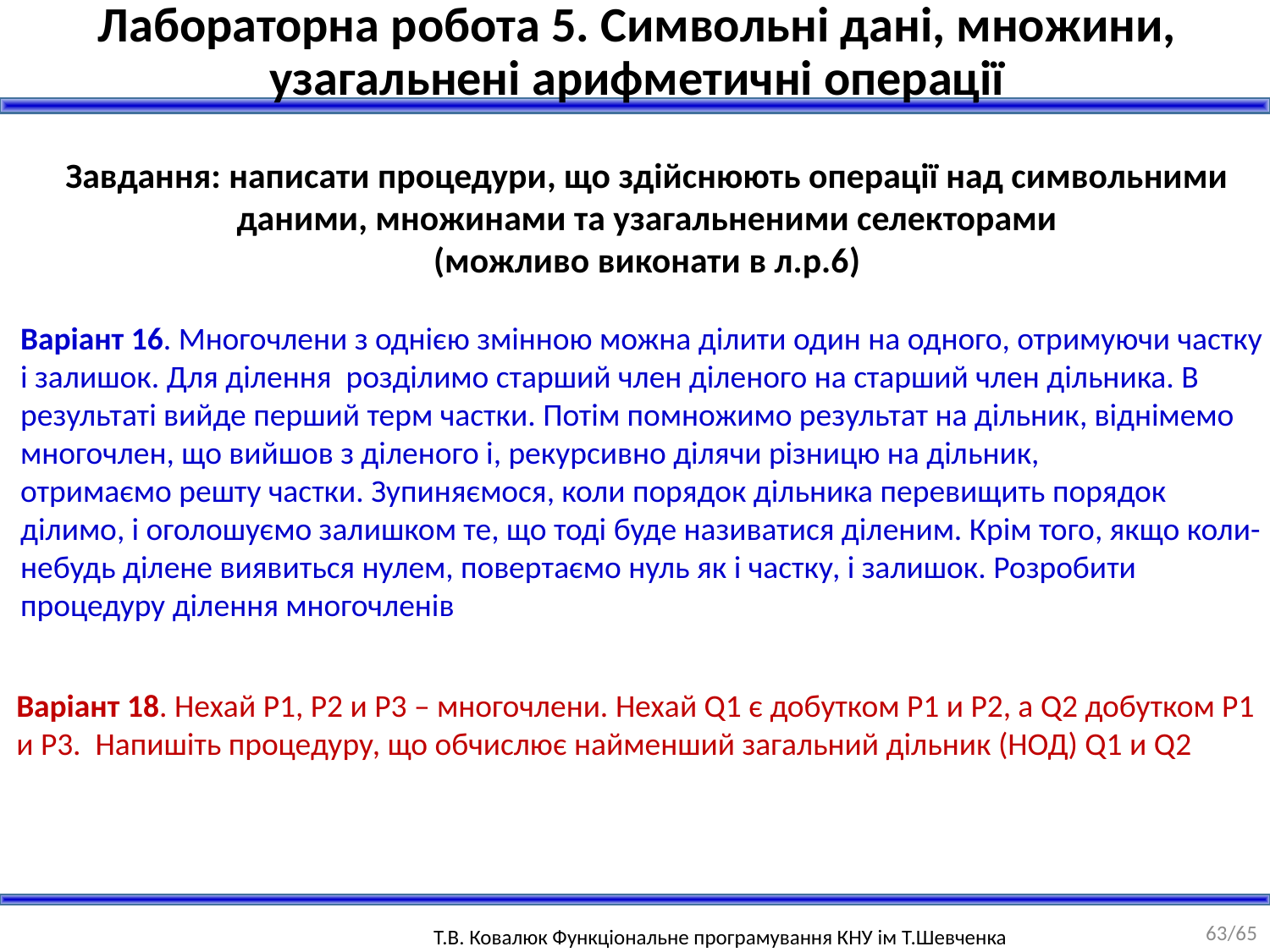

Лабораторна робота 5. Символьні дані, множини, узагальнені арифметичні операції
Завдання: написати процедури, що здійснюють операції над символьними даними, множинами та узагальненими селекторами
(можливо виконати в л.р.6)
Варіант 16. Многочлени з однією змінною можна ділити один на одного, отримуючи частку і залишок. Для ділення  розділимо старший член діленого на старший член дільника. В результаті вийде перший терм частки. Потім помножимо результат на дільник, віднімемо многочлен, що вийшов з діленого і, рекурсивно ділячи різницю на дільник,
отримаємо решту частки. Зупиняємося, коли порядок дільника перевищить порядок ділимо, і оголошуємо залишком те, що тоді буде називатися діленим. Крім того, якщо коли-небудь ділене виявиться нулем, повертаємо нуль як і частку, і залишок. Розробити процедуру ділення многочленів
Варіант 18. Нехай P1, P2 и P3 – многочлени. Нехай Q1 є добутком P1 и P2, а Q2 добутком P1 и P3.  Напишіть процедуру, що обчислює найменший загальний дільник (НОД) Q1 и Q2
63/65